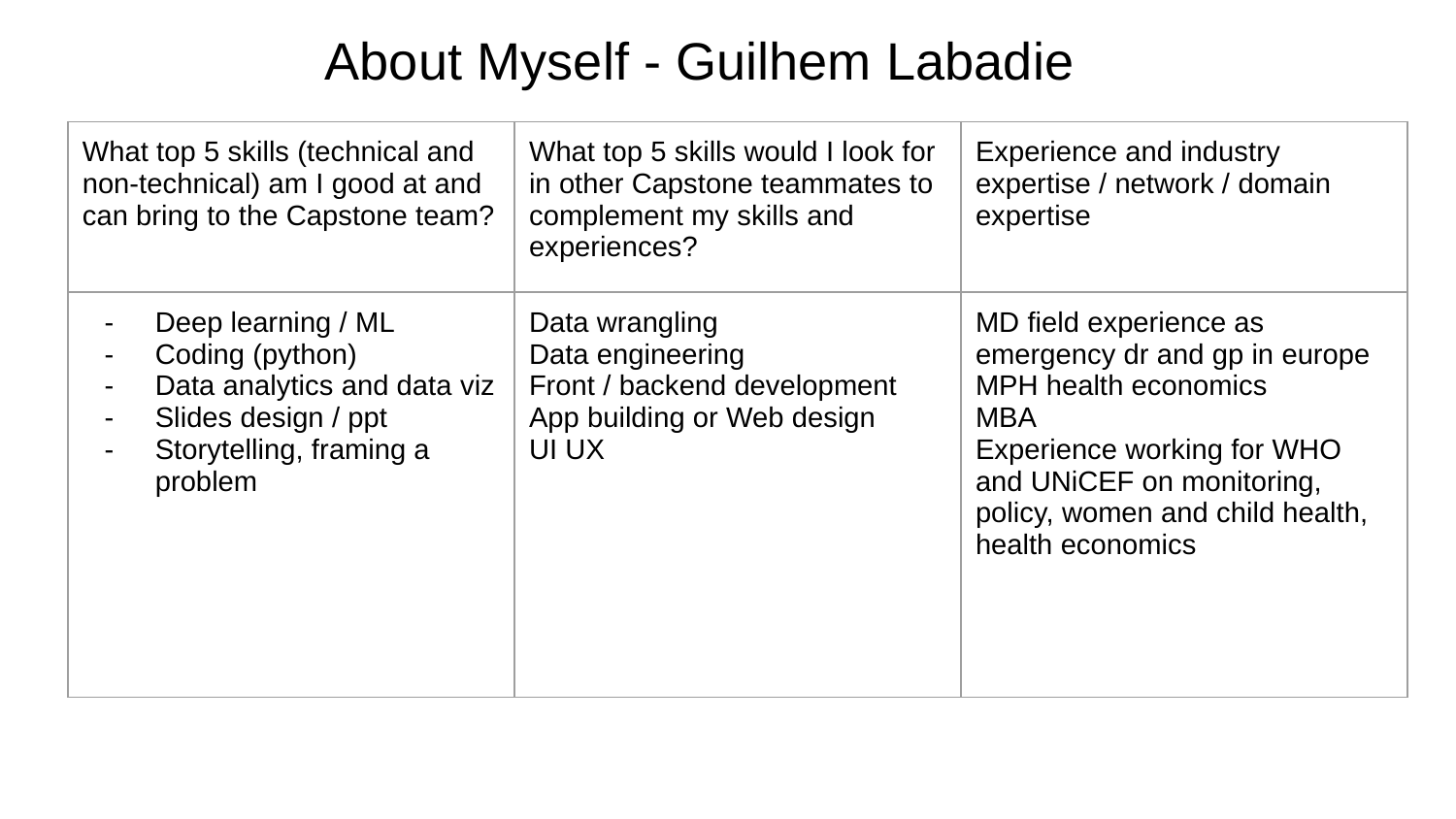

About Myself - Guilhem Labadie
| What top 5 skills (technical and non-technical) am I good at and can bring to the Capstone team? | What top 5 skills would I look for in other Capstone teammates to complement my skills and experiences? | Experience and industry expertise / network / domain expertise |
| --- | --- | --- |
| Deep learning / ML Coding (python) Data analytics and data viz Slides design / ppt Storytelling, framing a problem | Data wrangling Data engineering Front / backend development App building or Web design UI UX | MD field experience as emergency dr and gp in europe MPH health economics MBA Experience working for WHO and UNiCEF on monitoring, policy, women and child health, health economics |